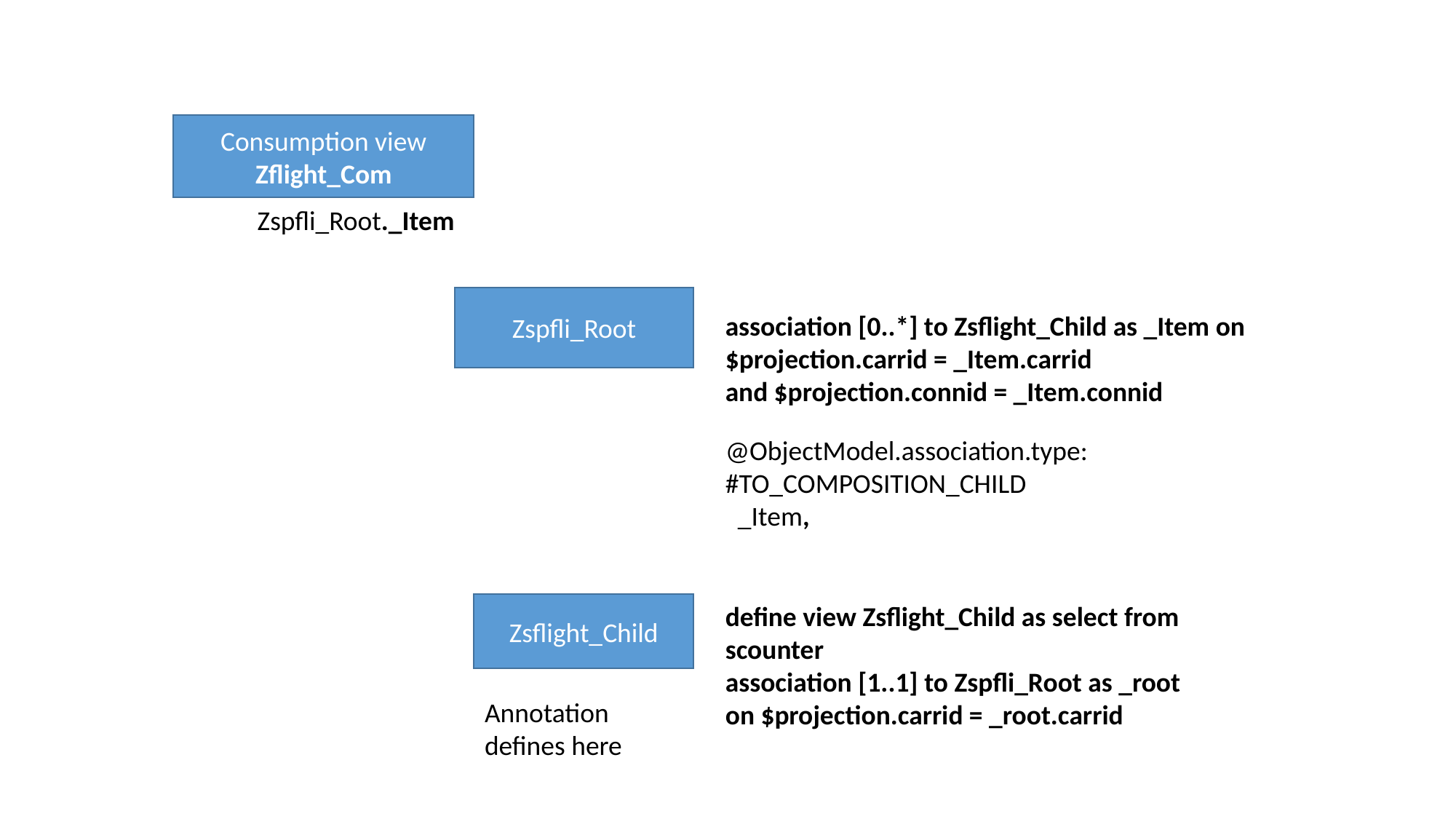

Consumption view
Zflight_Com
Zspfli_Root._Item
Zspfli_Root
association [0..*] to Zsflight_Child as _Item on $projection.carrid = _Item.carrid
and $projection.connid = _Item.connid
@ObjectModel.association.type: #TO_COMPOSITION_CHILD
  _Item,
Zsflight_Child
define view Zsflight_Child as select from scounter
association [1..1] to Zspfli_Root as _root
on $projection.carrid = _root.carrid
Annotation defines here